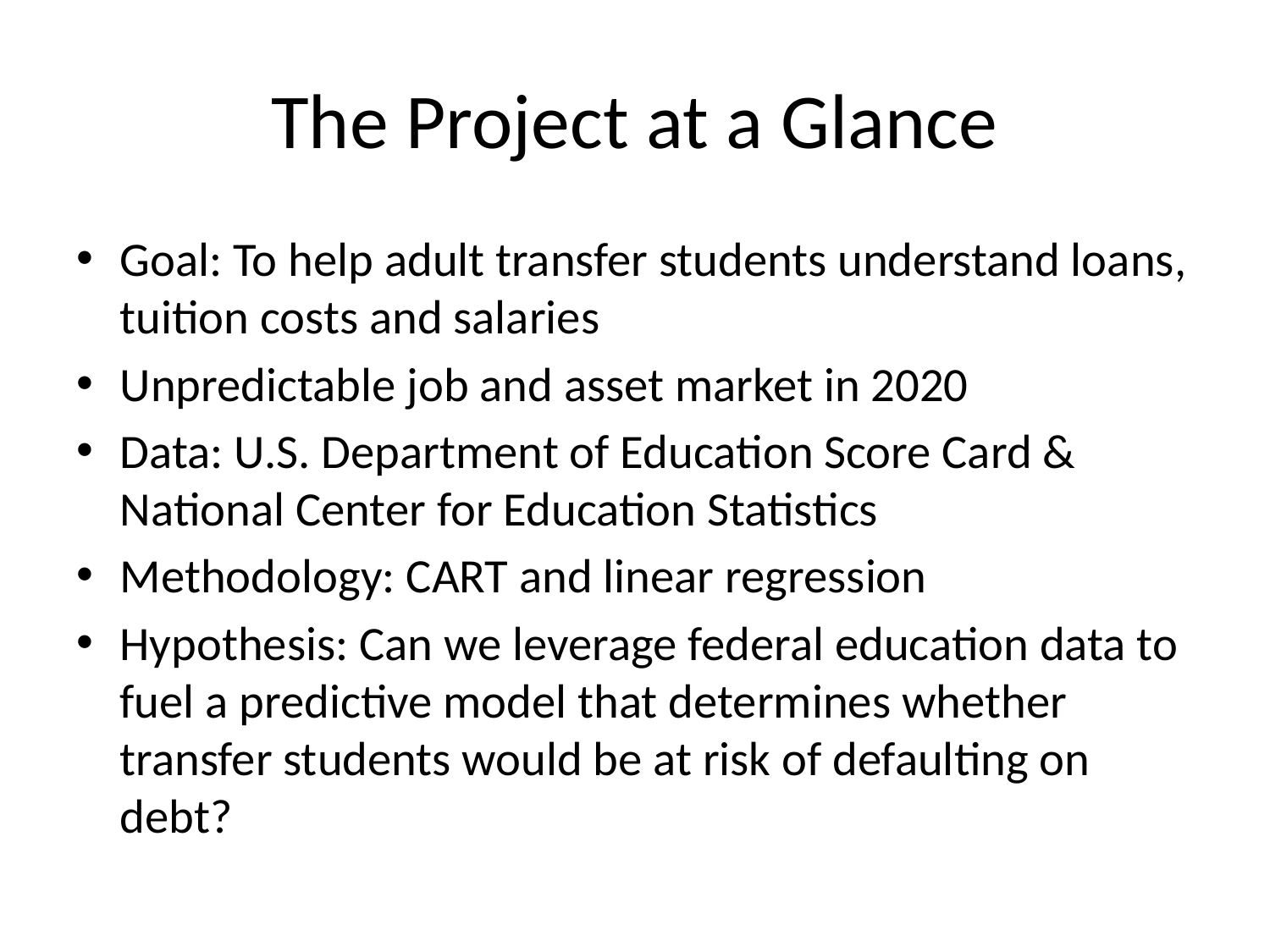

# The Project at a Glance
Goal: To help adult transfer students understand loans, tuition costs and salaries
Unpredictable job and asset market in 2020
Data: U.S. Department of Education Score Card & National Center for Education Statistics
Methodology: CART and linear regression
Hypothesis: Can we leverage federal education data to fuel a predictive model that determines whether transfer students would be at risk of defaulting on debt?